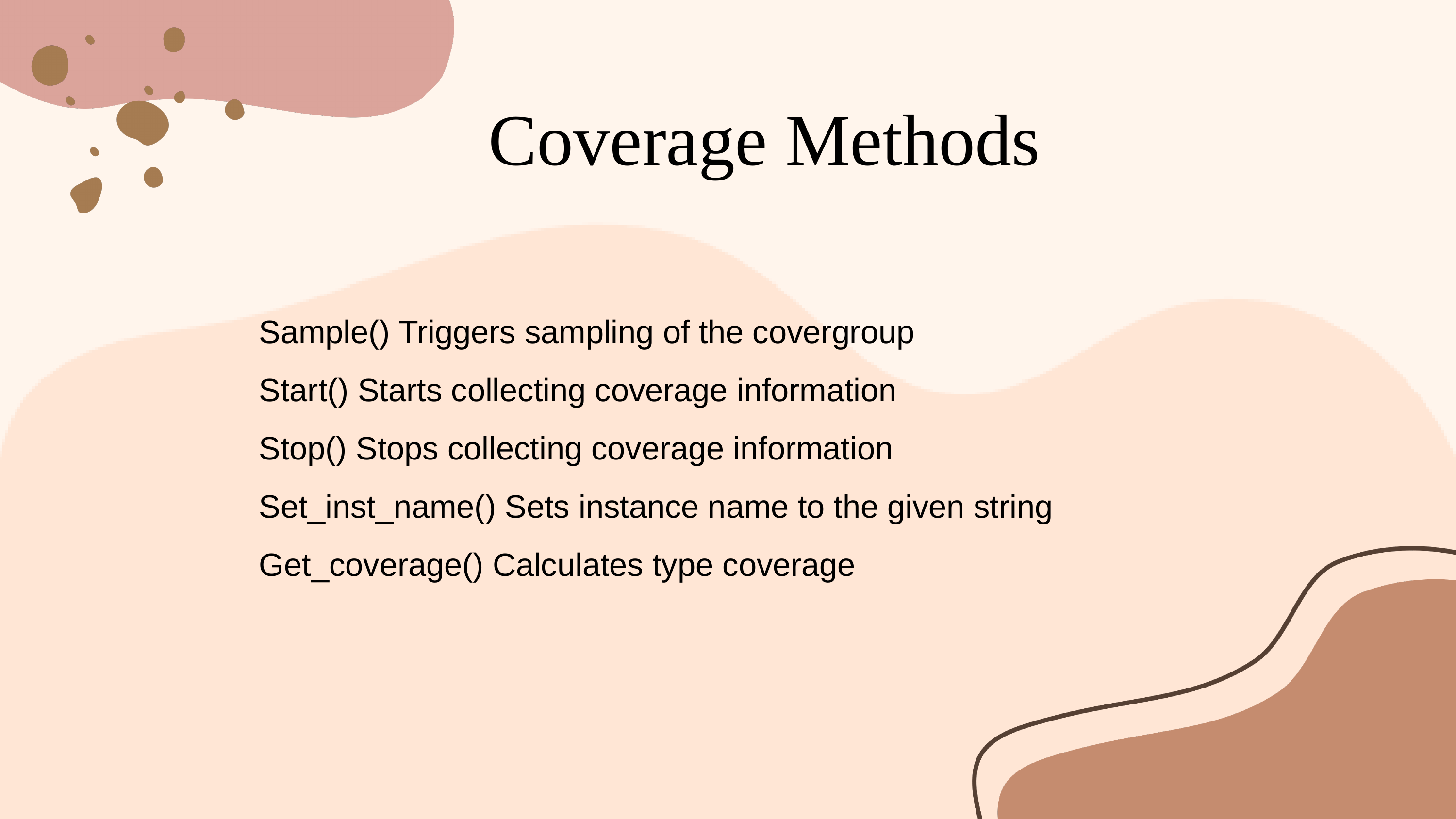

Coverage Methods

Sample() Triggers sampling of the covergroup
Start() Starts collecting coverage information
Stop() Stops collecting coverage information
Set_inst_name() Sets instance name to the given string Get_coverage() Calculates type coverage